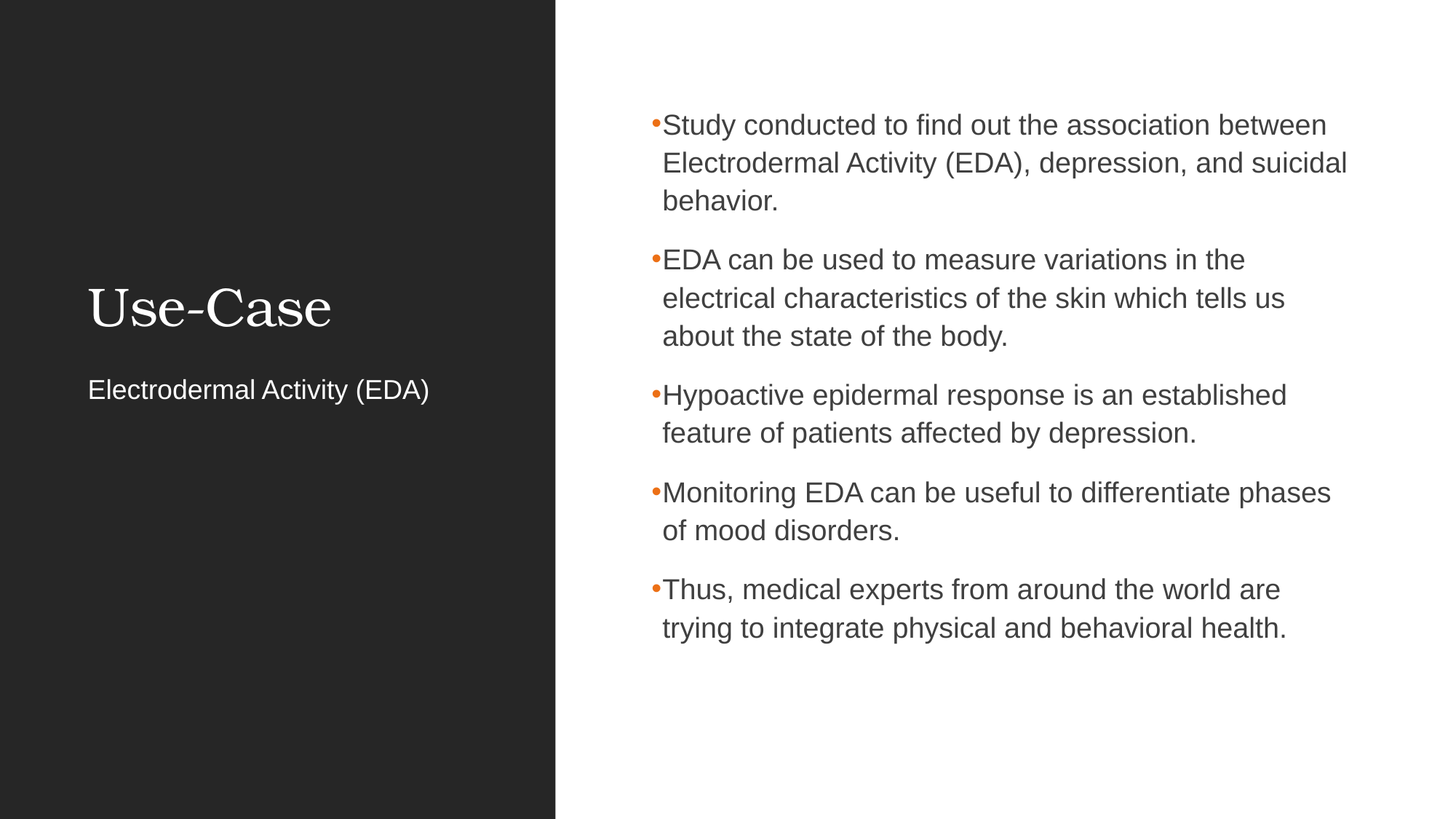

# Use-Case
Study conducted to find out the association between Electrodermal Activity (EDA), depression, and suicidal behavior.
EDA can be used to measure variations in the electrical characteristics of the skin which tells us about the state of the body.
Hypoactive epidermal response is an established feature of patients affected by depression.
Monitoring EDA can be useful to differentiate phases of mood disorders.
Thus, medical experts from around the world are trying to integrate physical and behavioral health.
Electrodermal Activity (EDA)